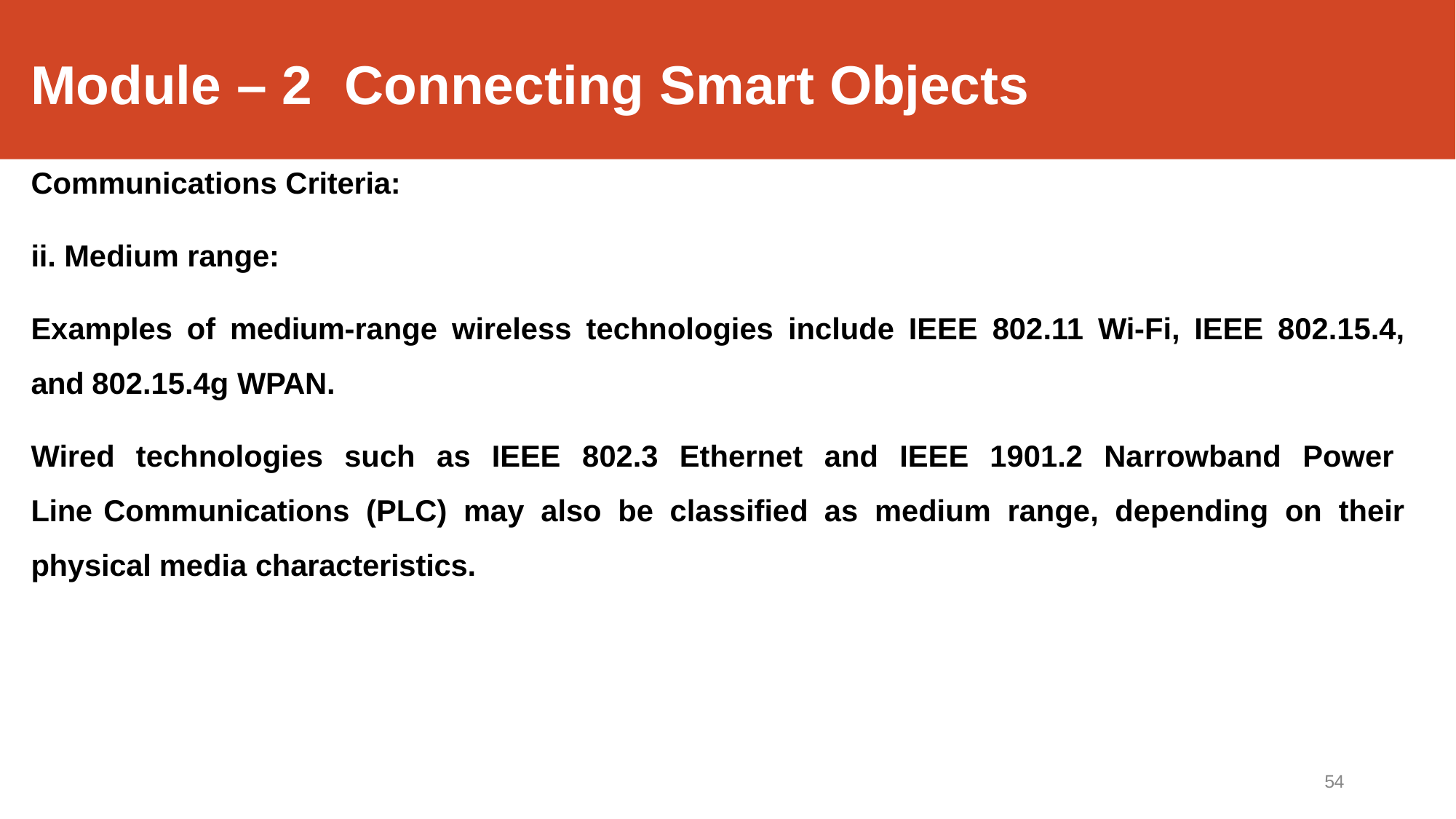

# Module – 2	Connecting Smart Objects
Communications Criteria:
ii. Medium range:
Examples of medium-range wireless technologies include IEEE 802.11 Wi-Fi, IEEE 802.15.4, and 802.15.4g WPAN.
Wired  technologies  such  as  IEEE  802.3  Ethernet  and  IEEE  1901.2  Narrowband  Power  Line Communications (PLC) may also be classified as medium range, depending on their physical media characteristics.
54